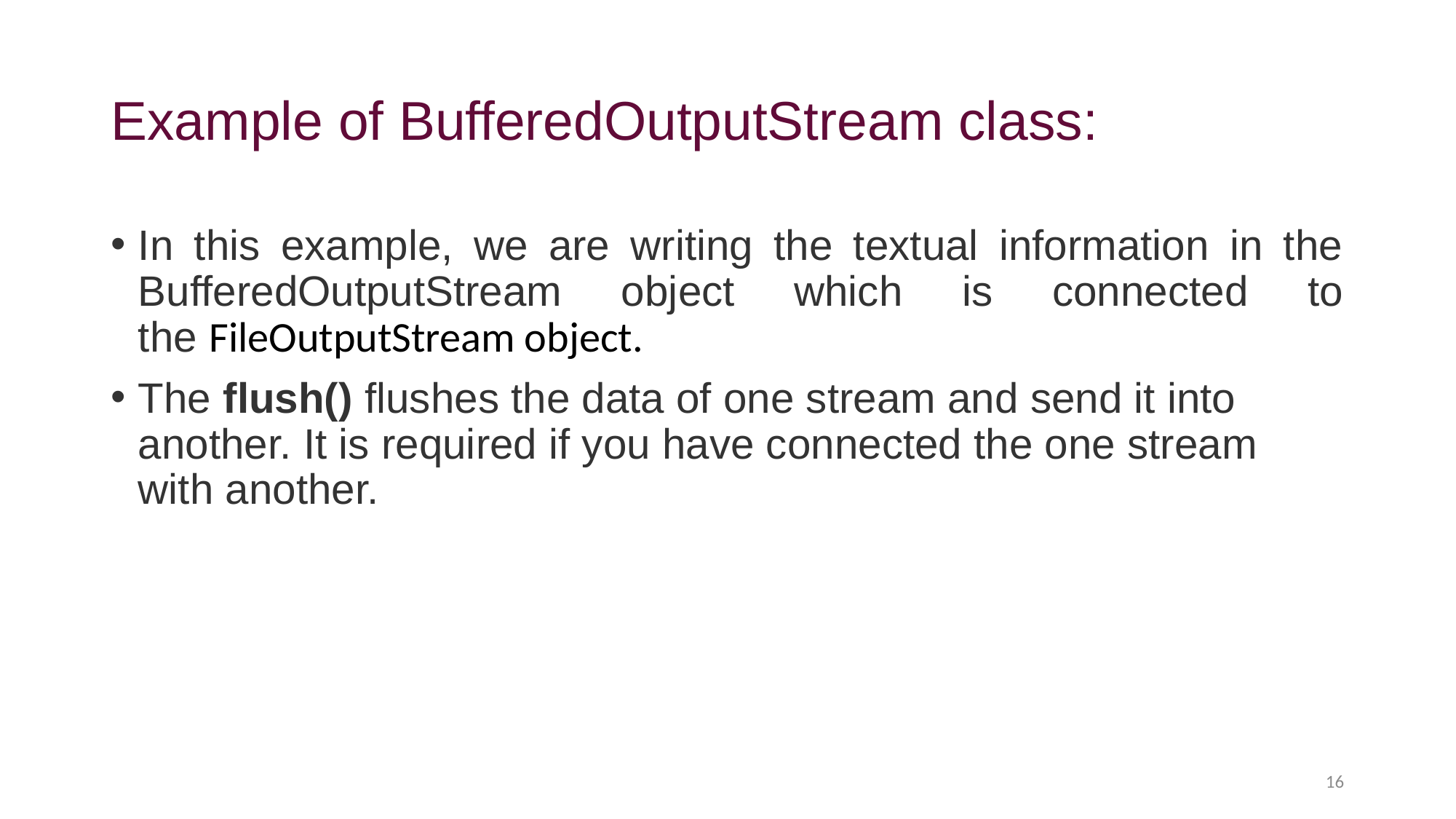

# Example of BufferedOutputStream class:
In this example, we are writing the textual information in the BufferedOutputStream object which is connected to the FileOutputStream object.
The flush() flushes the data of one stream and send it into another. It is required if you have connected the one stream with another.
16